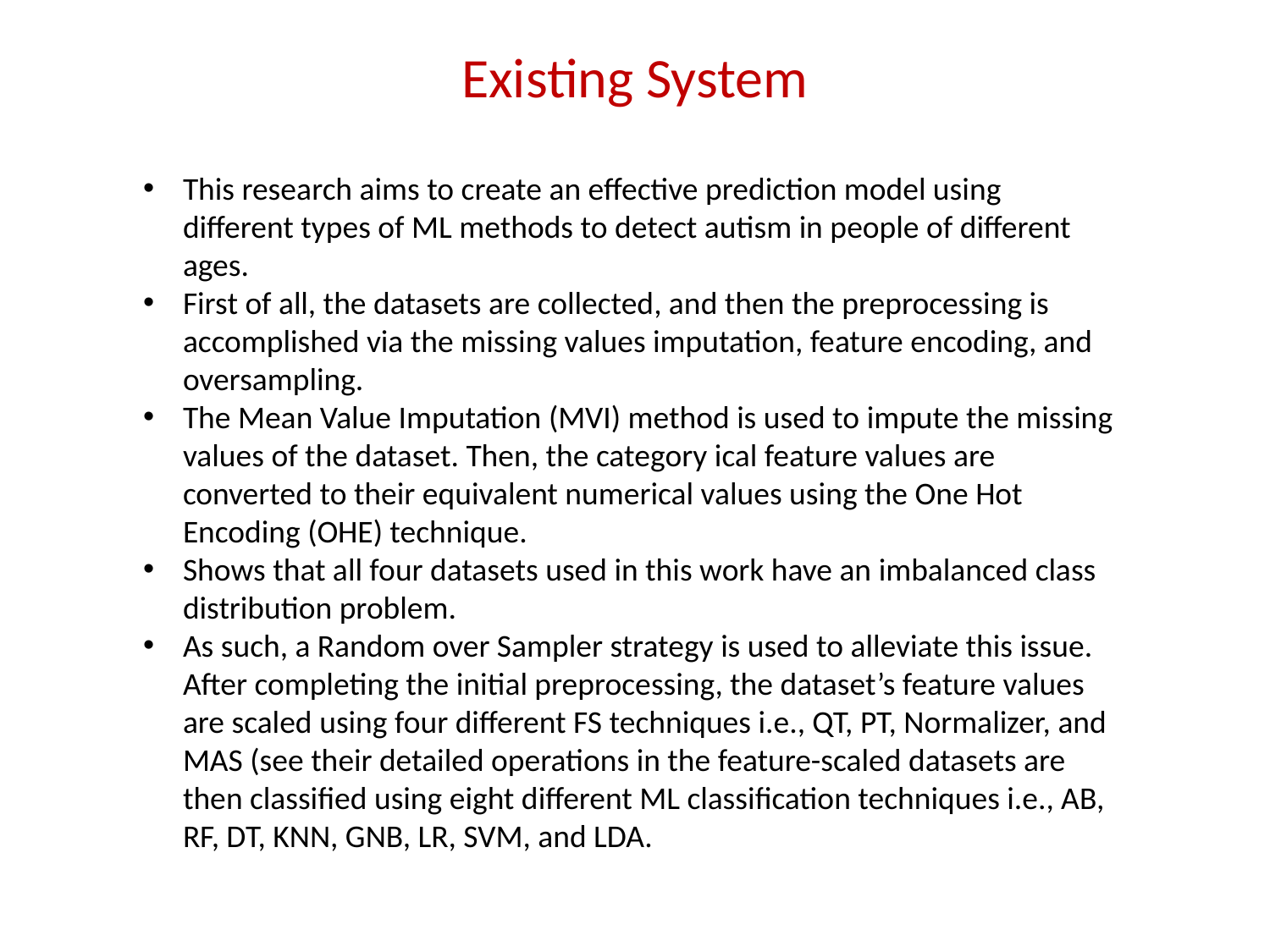

# Existing System
This research aims to create an effective prediction model using different types of ML methods to detect autism in people of different ages.
First of all, the datasets are collected, and then the preprocessing is accomplished via the missing values imputation, feature encoding, and oversampling.
The Mean Value Imputation (MVI) method is used to impute the missing values of the dataset. Then, the category ical feature values are converted to their equivalent numerical values using the One Hot Encoding (OHE) technique.
Shows that all four datasets used in this work have an imbalanced class distribution problem.
As such, a Random over Sampler strategy is used to alleviate this issue. After completing the initial preprocessing, the dataset’s feature values are scaled using four different FS techniques i.e., QT, PT, Normalizer, and MAS (see their detailed operations in the feature-scaled datasets are then classified using eight different ML classification techniques i.e., AB, RF, DT, KNN, GNB, LR, SVM, and LDA.